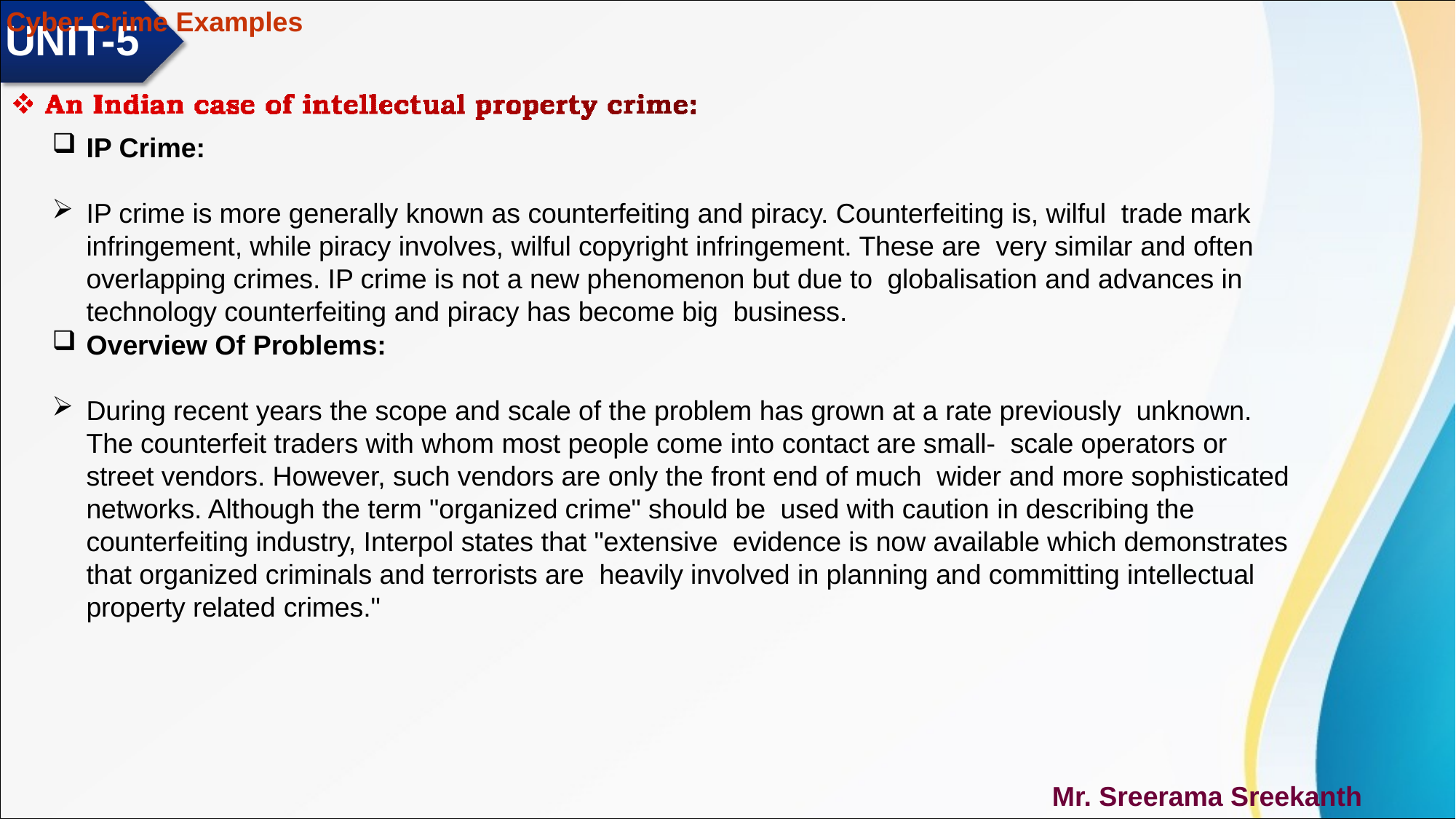

# Cyber Crime Examples
UNIT-5

IP Crime:

IP crime is more generally known as counterfeiting and piracy. Counterfeiting is, wilful  trade mark infringement, while piracy involves, wilful copyright infringement. These are  very similar and often overlapping crimes. IP crime is not a new phenomenon but due to  globalisation and advances in technology counterfeiting and piracy has become big  business.
Overview Of Problems:

During recent years the scope and scale of the problem has grown at a rate previously  unknown. The counterfeit traders with whom most people come into contact are small-  scale operators or street vendors. However, such vendors are only the front end of much  wider and more sophisticated networks. Although the term "organized crime" should be  used with caution in describing the counterfeiting industry, Interpol states that "extensive  evidence is now available which demonstrates that organized criminals and terrorists are  heavily involved in planning and committing intellectual property related crimes."
Mr. Sreerama Sreekanth